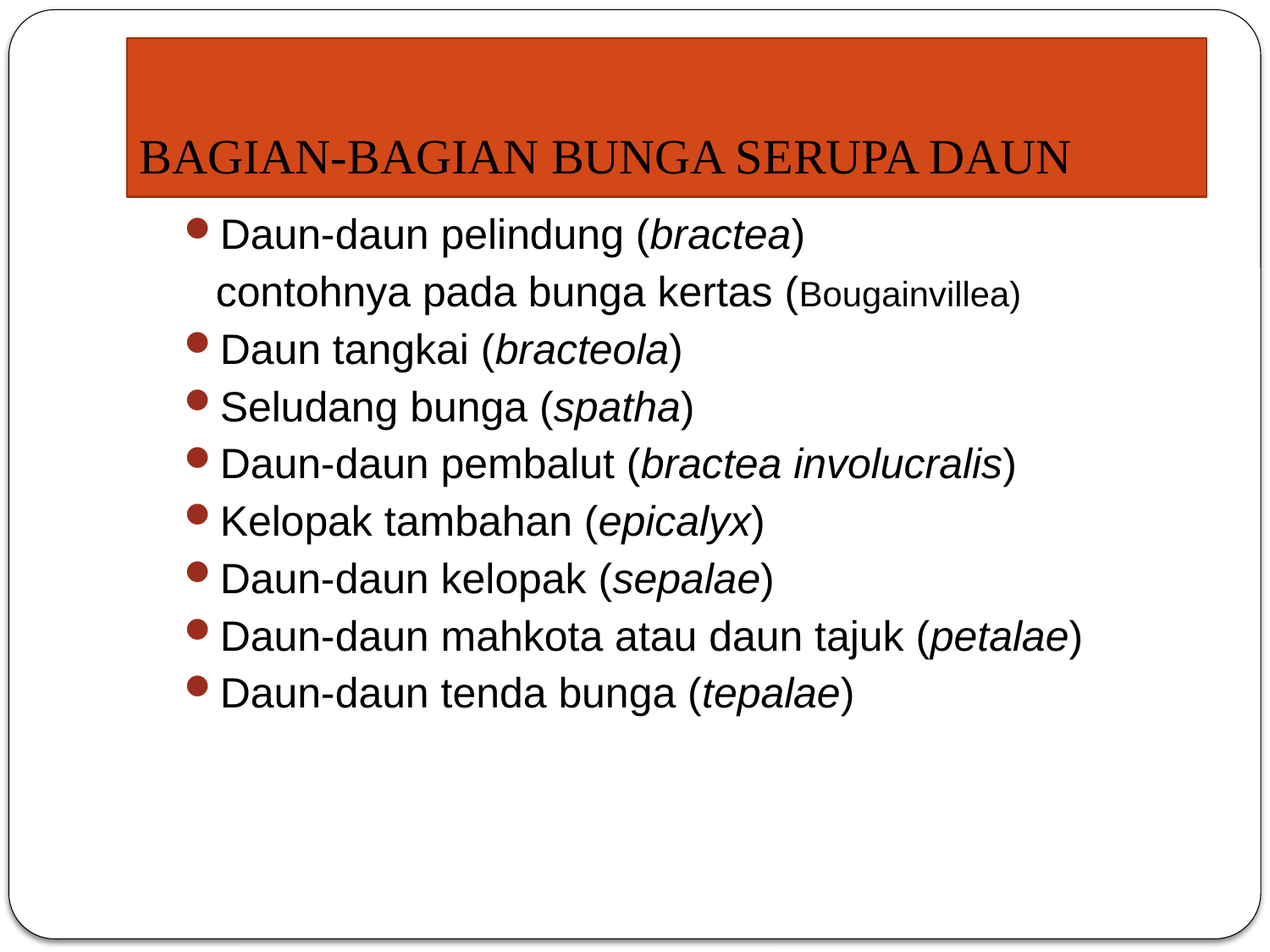

# BAGIAN-BAGIAN BUNGA SERUPA DAUN
Daun-daun pelindung (bractea)
	contohnya pada bunga kertas (Bougainvillea)
Daun tangkai (bracteola)
Seludang bunga (spatha)
Daun-daun pembalut (bractea involucralis)
Kelopak tambahan (epicalyx)
Daun-daun kelopak (sepalae)
Daun-daun mahkota atau daun tajuk (petalae)
Daun-daun tenda bunga (tepalae)